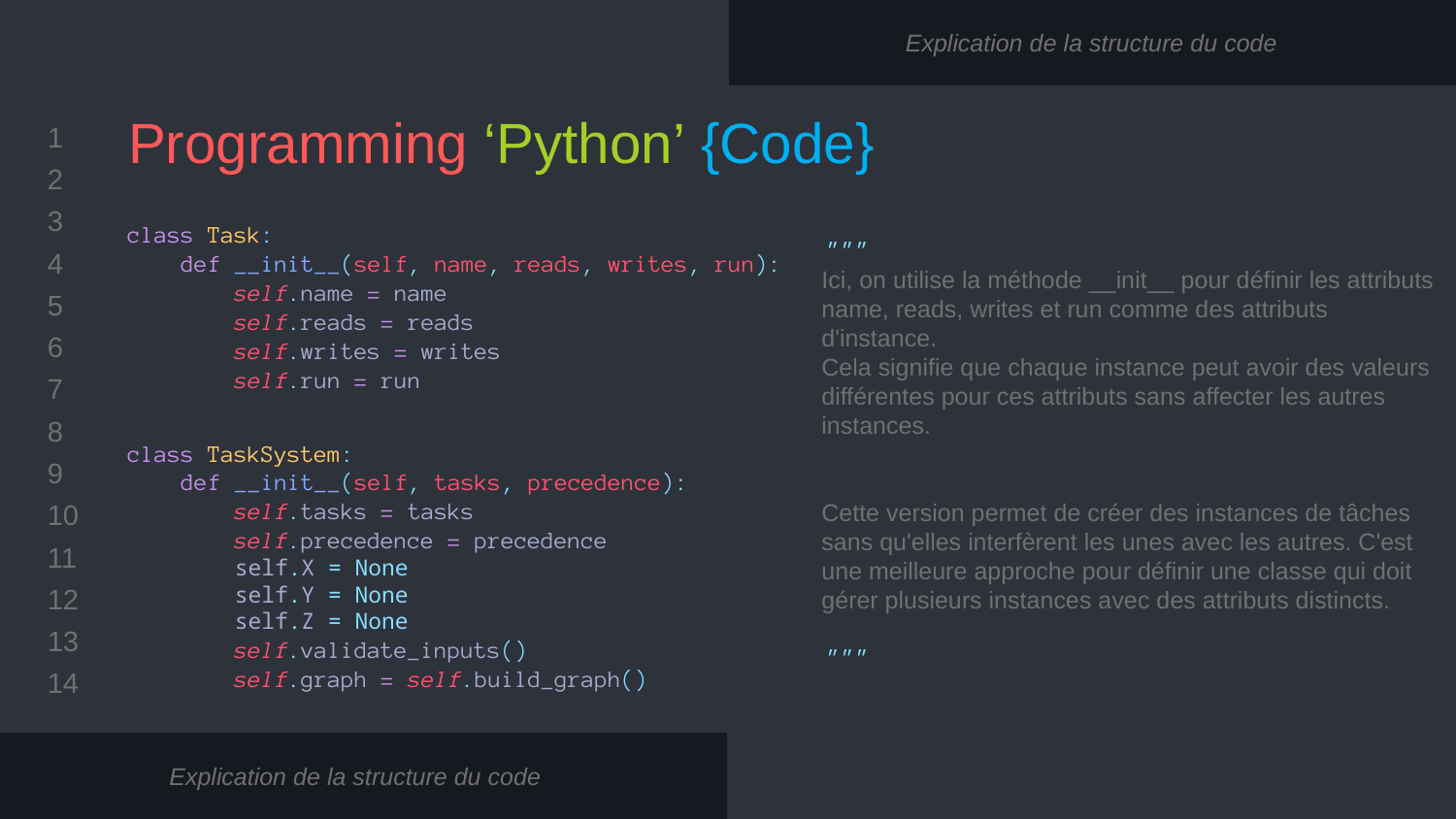

Explication de la structure du code
# Programming ‘Python’ {Code}
class Task:
    def __init__(self, name, reads, writes, run):
        self.name = name
        self.reads = reads
        self.writes = writes
        self.run = run

"""
Ici, on utilise la méthode __init__ pour définir les attributs name, reads, writes et run comme des attributs d'instance.
Cela signifie que chaque instance peut avoir des valeurs différentes pour ces attributs sans affecter les autres instances.

Cette version permet de créer des instances de tâches sans qu'elles interfèrent les unes avec les autres. C'est une meilleure approche pour définir une classe qui doit gérer plusieurs instances avec des attributs distincts.
"""
class TaskSystem:
    def __init__(self, tasks, precedence):
        self.tasks = tasks
        self.precedence = precedence
        self.X = None
        self.Y = None
        self.Z = None
        self.validate_inputs()
        self.graph = self.build_graph()
Explication de la structure du code